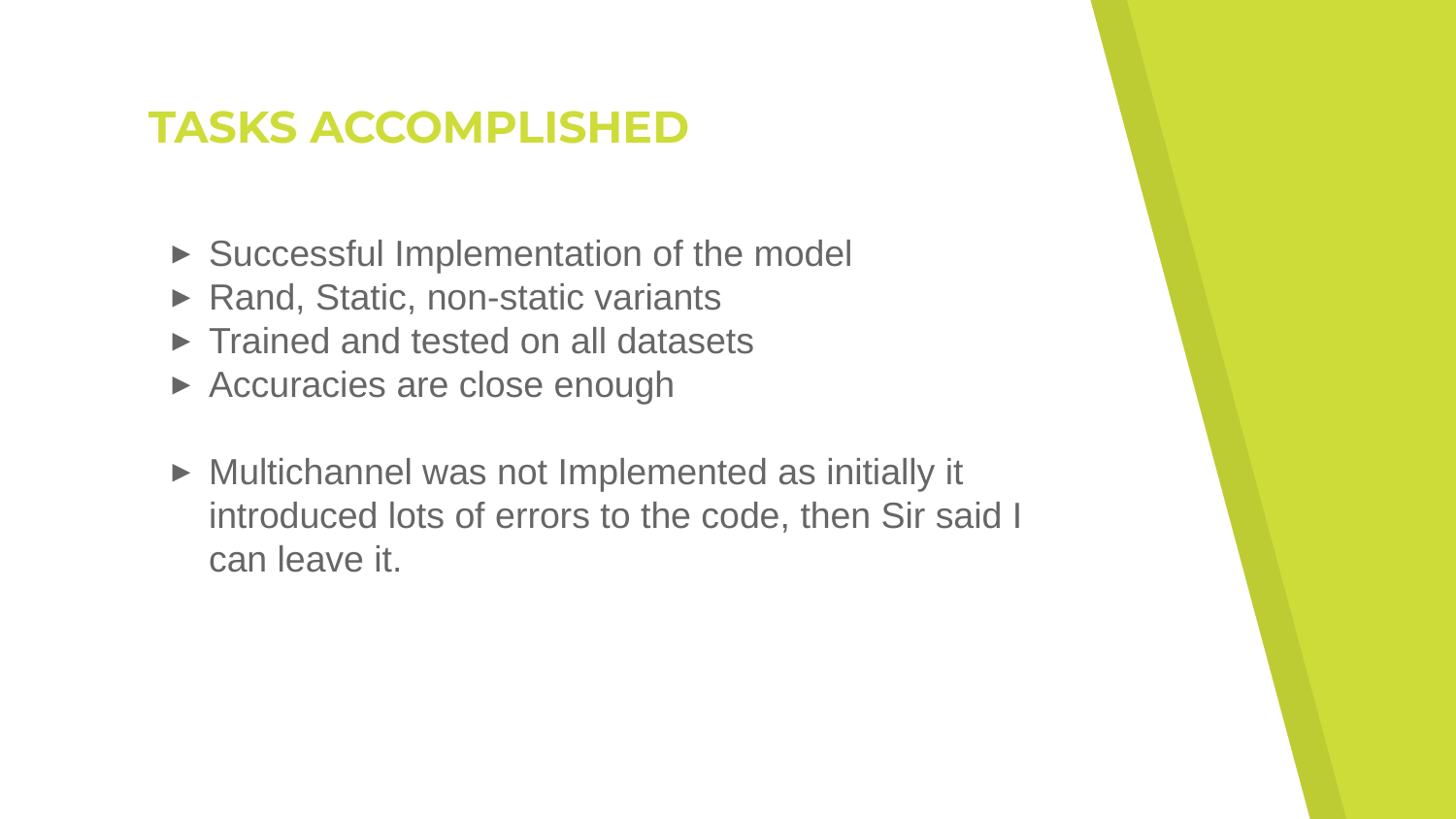

# TASKS ACCOMPLISHED
Successful Implementation of the model
Rand, Static, non-static variants
Trained and tested on all datasets
Accuracies are close enough

Multichannel was not Implemented as initially it introduced lots of errors to the code, then Sir said I can leave it.